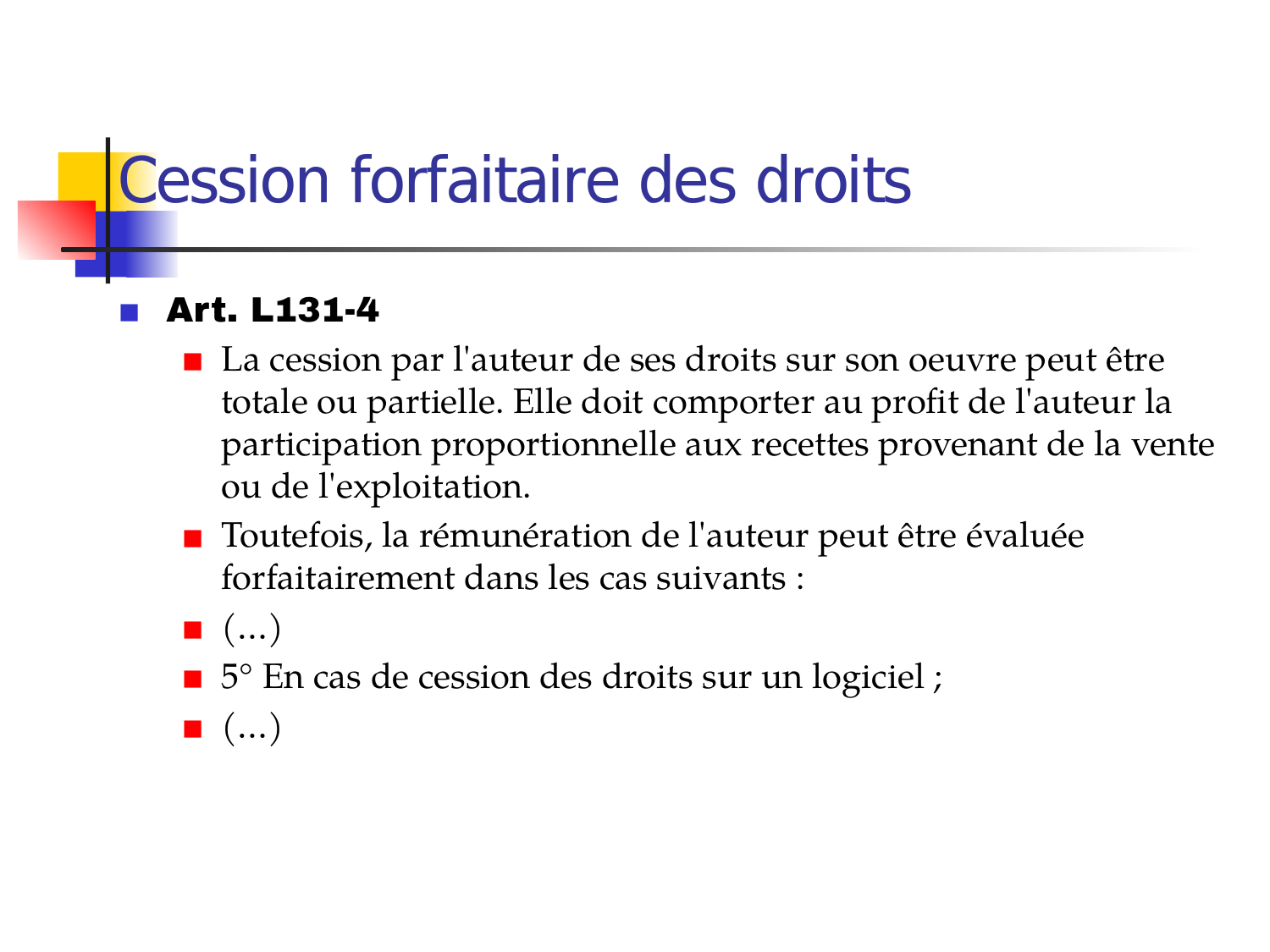

# Cession forfaitaire des droits
Art. L131-4
La cession par l'auteur de ses droits sur son oeuvre peut être totale ou partielle. Elle doit comporter au profit de l'auteur la participation proportionnelle aux recettes provenant de la vente ou de l'exploitation.
Toutefois, la rémunération de l'auteur peut être évaluée forfaitairement dans les cas suivants :
(…)
5° En cas de cession des droits sur un logiciel ;
(…)